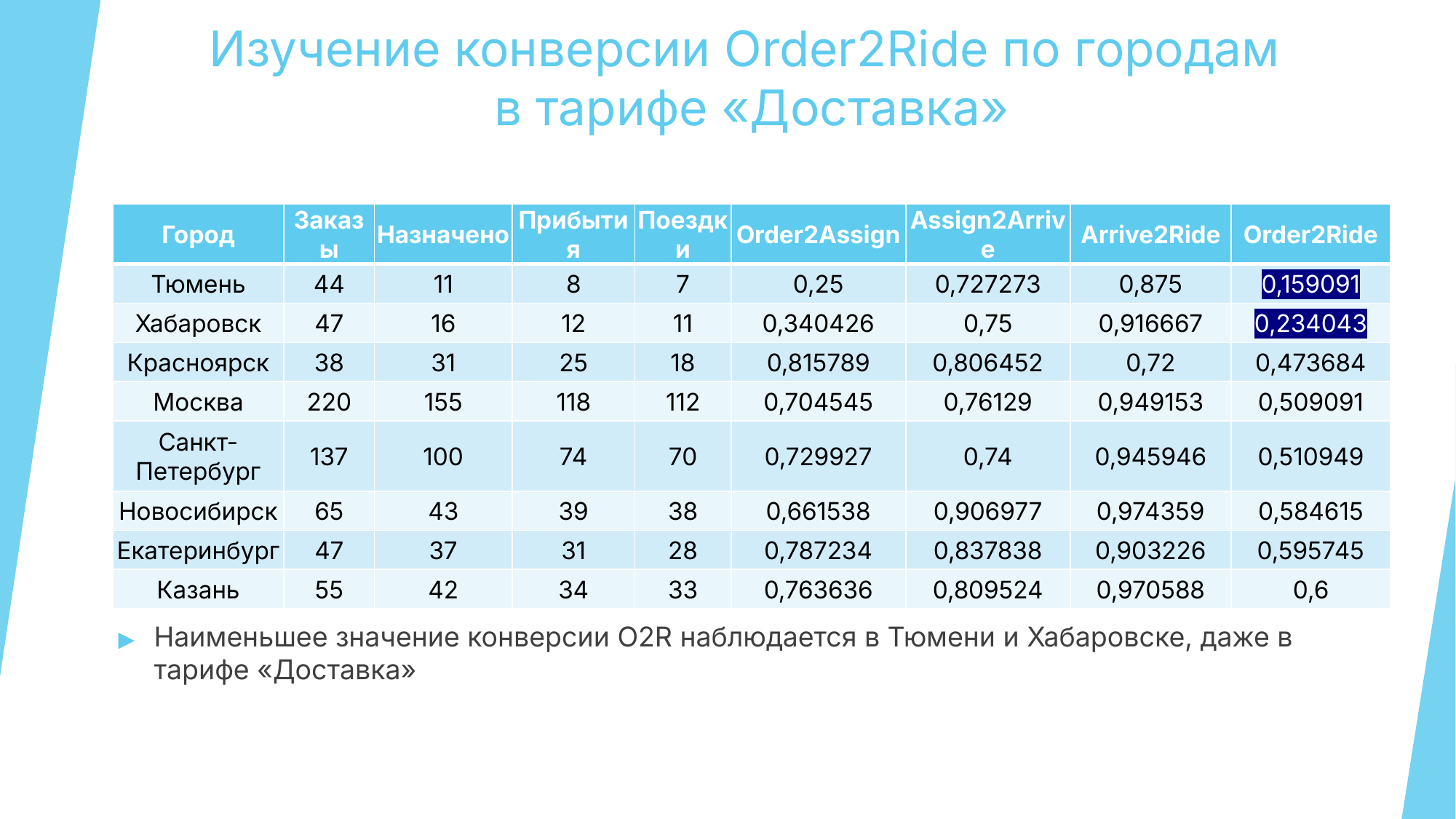

# Изучение конверсии Order2Ride по городам в тарифе «Доставка»
| Город | Заказы | Назначено | Прибытия | Поездки | Order2Assign | Assign2Arrive | Arrive2Ride | Order2Ride |
| --- | --- | --- | --- | --- | --- | --- | --- | --- |
| Тюмень | 44 | 11 | 8 | 7 | 0,25 | 0,727273 | 0,875 | 0,159091 |
| Хабаровск | 47 | 16 | 12 | 11 | 0,340426 | 0,75 | 0,916667 | 0,234043 |
| Красноярск | 38 | 31 | 25 | 18 | 0,815789 | 0,806452 | 0,72 | 0,473684 |
| Москва | 220 | 155 | 118 | 112 | 0,704545 | 0,76129 | 0,949153 | 0,509091 |
| Санкт-Петербург | 137 | 100 | 74 | 70 | 0,729927 | 0,74 | 0,945946 | 0,510949 |
| Новосибирск | 65 | 43 | 39 | 38 | 0,661538 | 0,906977 | 0,974359 | 0,584615 |
| Екатеринбург | 47 | 37 | 31 | 28 | 0,787234 | 0,837838 | 0,903226 | 0,595745 |
| Казань | 55 | 42 | 34 | 33 | 0,763636 | 0,809524 | 0,970588 | 0,6 |

Наименьшее значение конверсии O2R наблюдается в Тюмени и Хабаровске, даже в тарифе «Доставка»